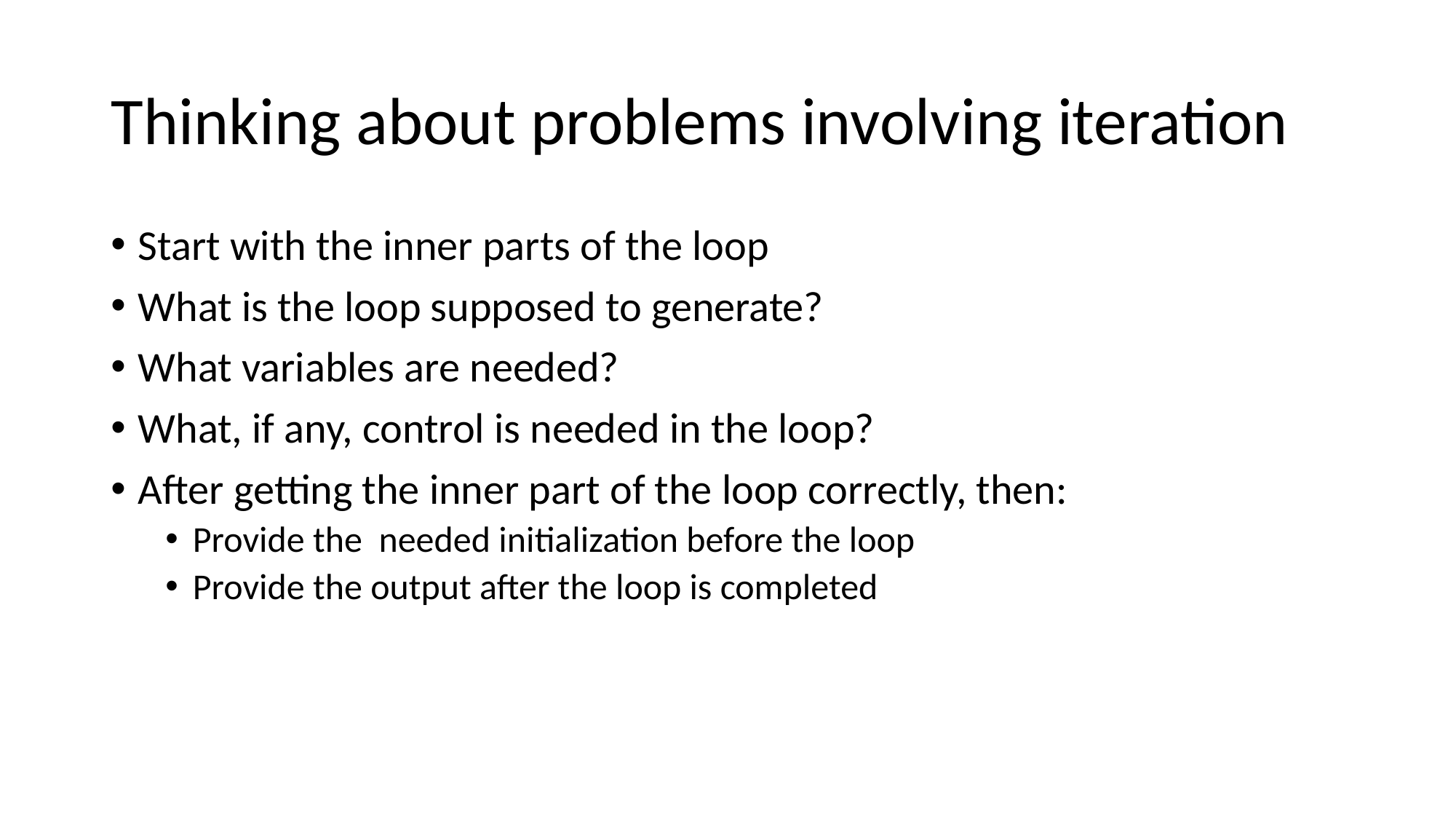

# Thinking about problems involving iteration
Start with the inner parts of the loop
What is the loop supposed to generate?
What variables are needed?
What, if any, control is needed in the loop?
After getting the inner part of the loop correctly, then:
Provide the  needed initialization before the loop
Provide the output after the loop is completed